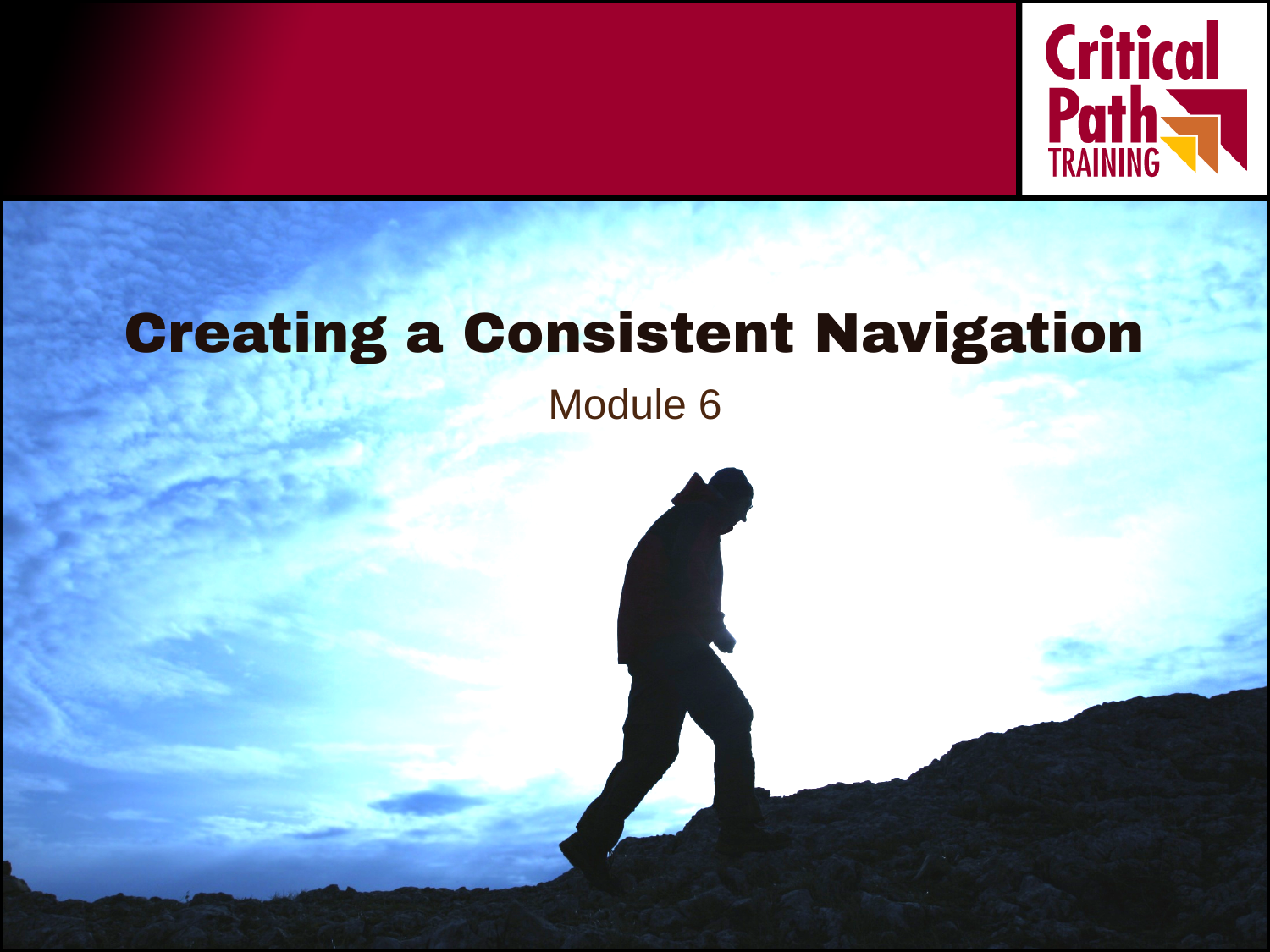

# Creating a Consistent Navigation
Module 6